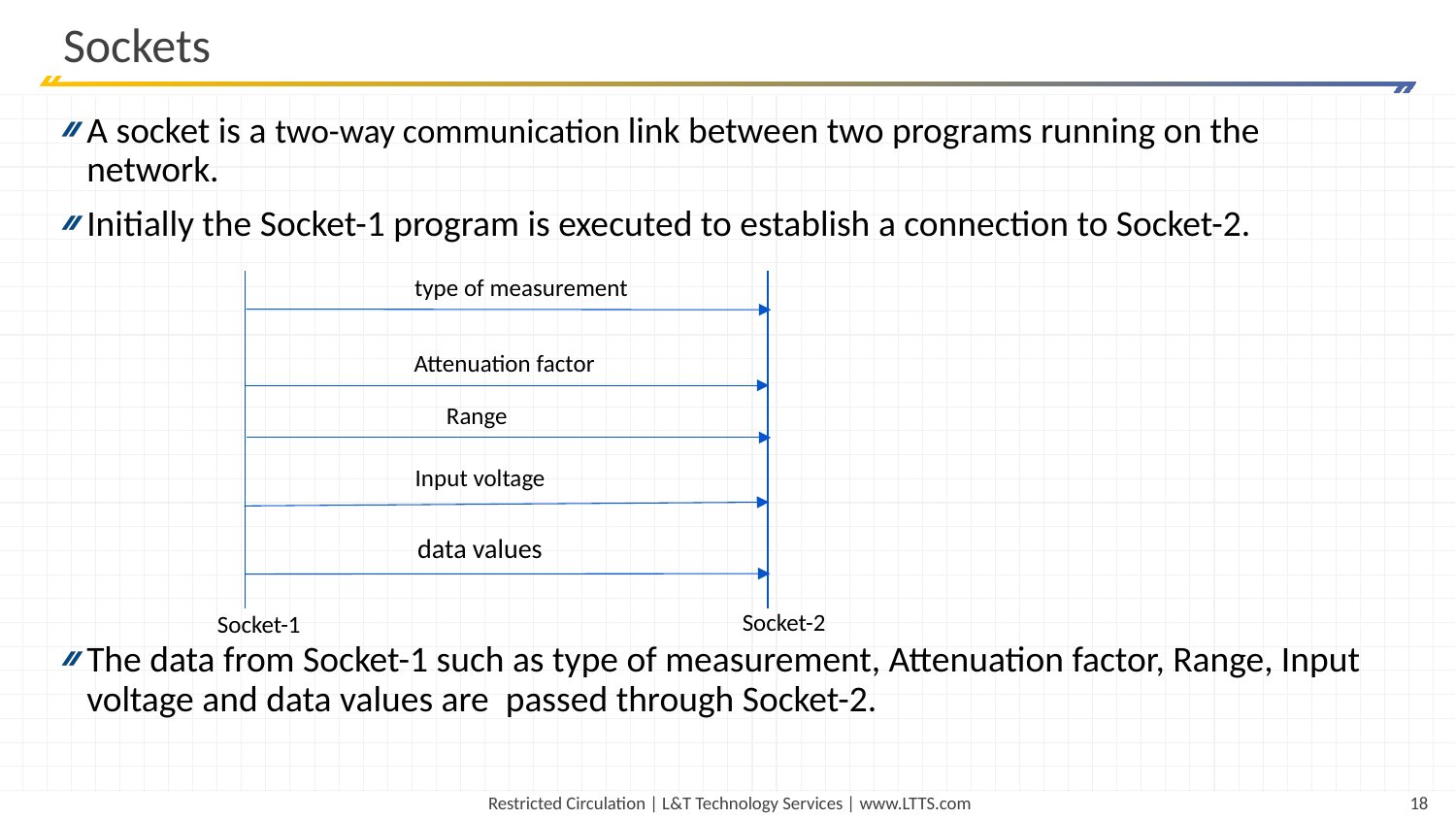

# Sockets
A socket is a two-way communication link between two programs running on the network.
Initially the Socket-1 program is executed to establish a connection to Socket-2.

The data from Socket-1 such as type of measurement, Attenuation factor, Range, Input voltage and data values are  passed through Socket-2.

type of measurement
Attenuation factor
Range
Input voltage
data values
Socket-2
Socket-1